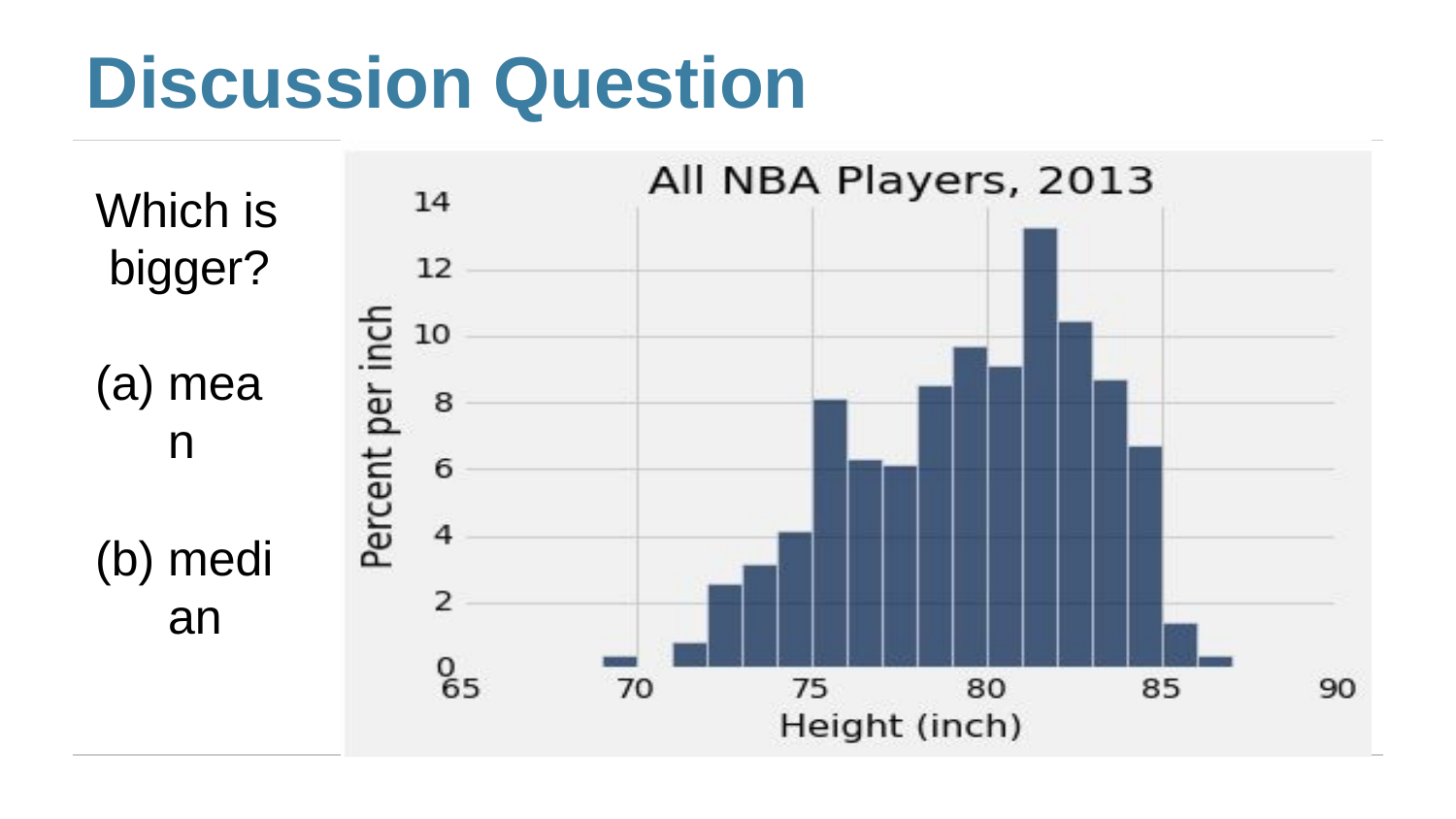

# Discussion Question

Which is  bigger?

mean

median